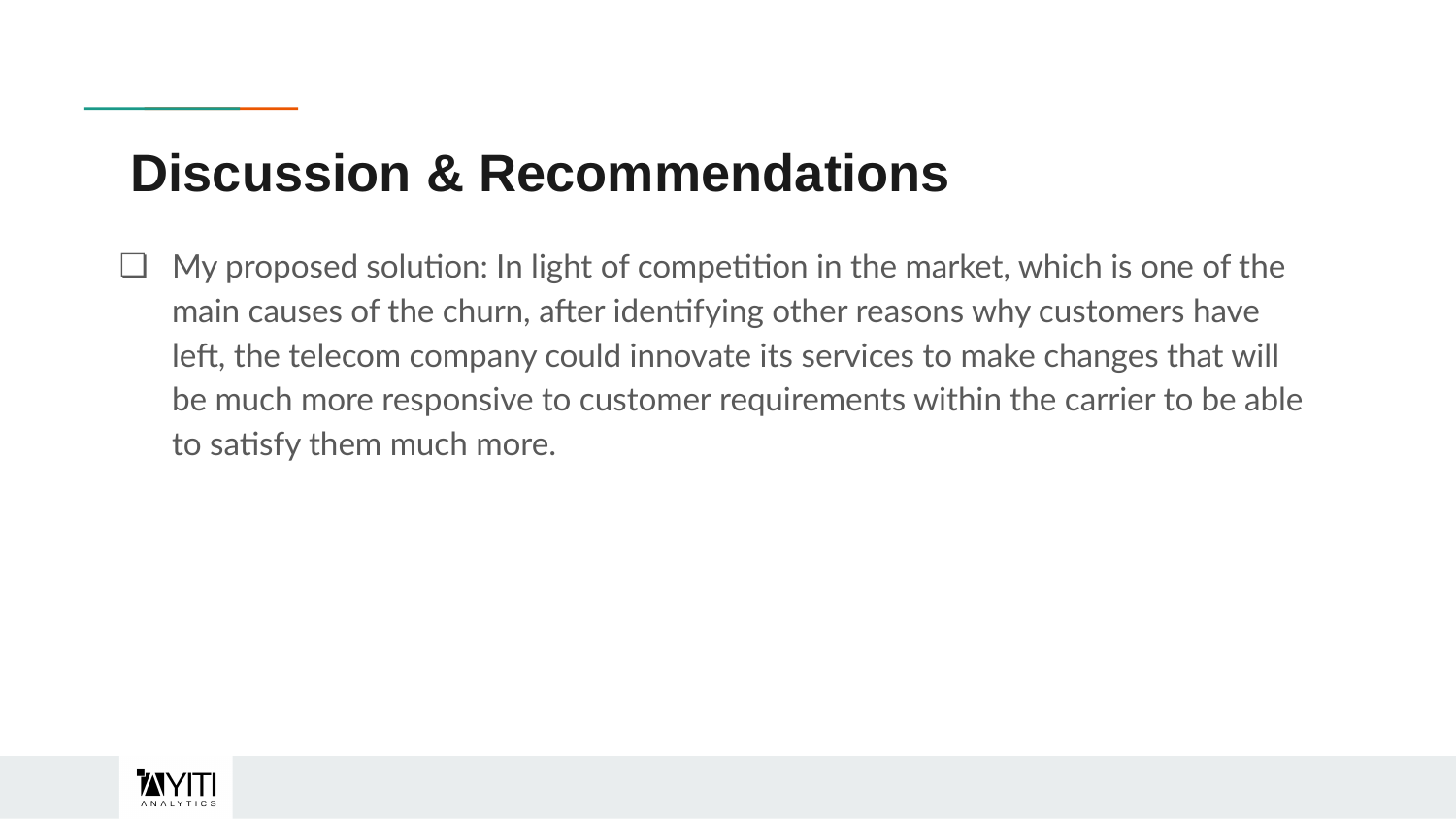

# Discussion & Recommendations
My proposed solution: In light of competition in the market, which is one of the main causes of the churn, after identifying other reasons why customers have left, the telecom company could innovate its services to make changes that will be much more responsive to customer requirements within the carrier to be able to satisfy them much more.